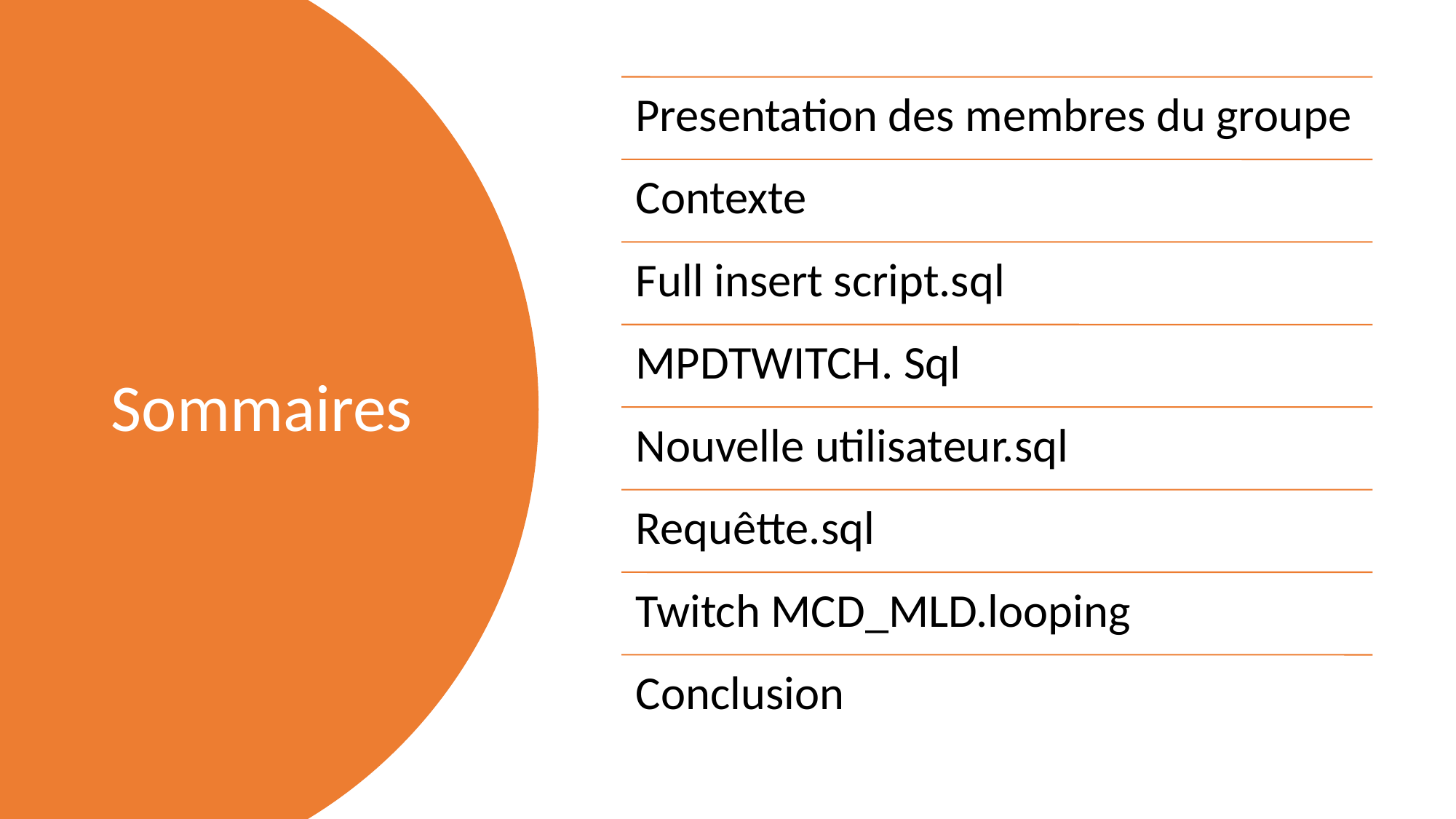

Presentation des membres du groupe
Contexte
Full insert script.sql
MPDTWITCH. Sql
Nouvelle utilisateur.sql
Requêtte.sql
Twitch MCD_MLD.looping
Conclusion
# Sommaires